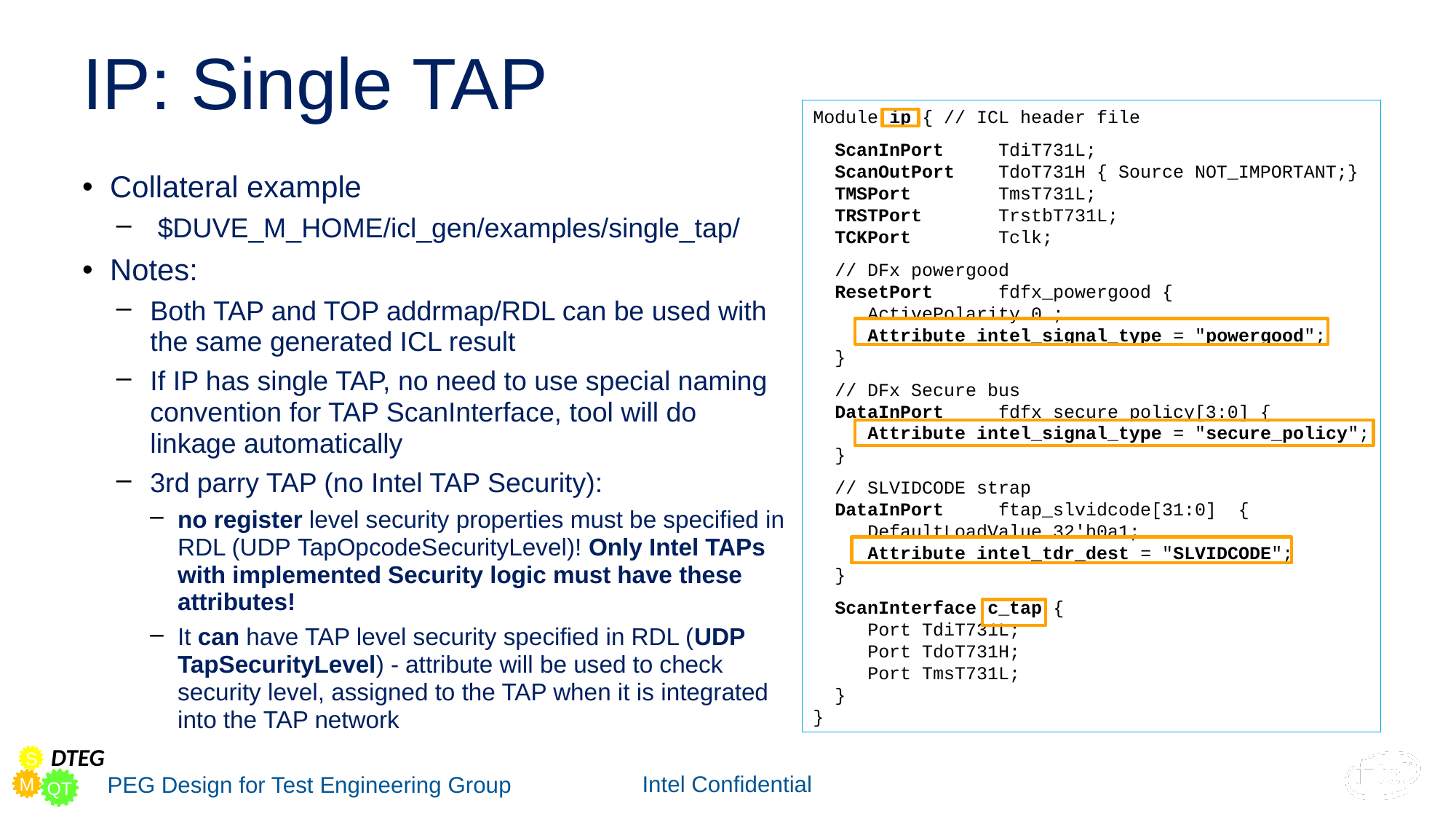

# IP: Single TAP
Module ip { // ICL header file

  ScanInPort     TdiT731L;
  ScanOutPort    TdoT731H { Source NOT_IMPORTANT;}
  TMSPort        TmsT731L;
  TRSTPort       TrstbT731L;
  TCKPort        Tclk;

  // DFx powergood
  ResetPort      fdfx_powergood {
     ActivePolarity 0 ;
     Attribute intel_signal_type = "powergood";
  }

  // DFx Secure bus
  DataInPort     fdfx_secure_policy[3:0] {
     Attribute intel_signal_type = "secure_policy";
  }

  // SLVIDCODE strap
  DataInPort     ftap_slvidcode[31:0]  {
     DefaultLoadValue 32'h0a1;
     Attribute intel_tdr_dest = "SLVIDCODE";
  }

  ScanInterface c_tap {
     Port TdiT731L;
     Port TdoT731H;
     Port TmsT731L;
  }
}

Collateral example
 $DUVE_M_HOME/icl_gen/examples/single_tap/
Notes:
Both TAP and TOP addrmap/RDL can be used with the same generated ICL result
If IP has single TAP, no need to use special naming convention for TAP ScanInterface, tool will do linkage automatically
3rd parry TAP (no Intel TAP Security):
no register level security properties must be specified in RDL (UDP TapOpcodeSecurityLevel)! Only Intel TAPs with implemented Security logic must have these attributes!
It can have TAP level security specified in RDL (UDP TapSecurityLevel) - attribute will be used to check security level, assigned to the TAP when it is integrated into the TAP network